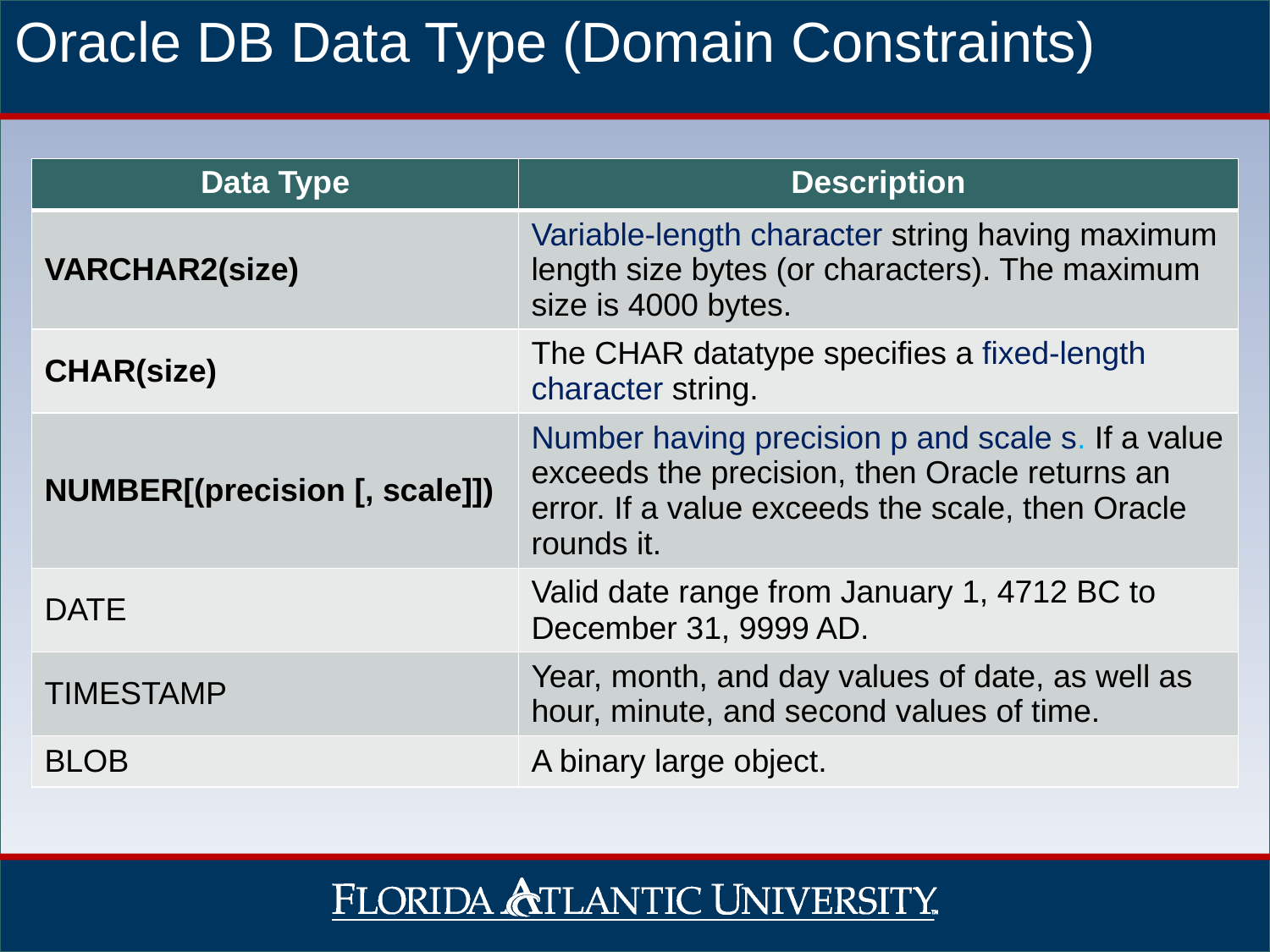

Oracle DB Data Type (Domain Constraints)
| Data Type | Description |
| --- | --- |
| VARCHAR2(size) | Variable-length character string having maximum length size bytes (or characters). The maximum size is 4000 bytes. |
| CHAR(size) | The CHAR datatype specifies a fixed-length character string. |
| NUMBER[(precision [, scale]]) | Number having precision p and scale s. If a value exceeds the precision, then Oracle returns an error. If a value exceeds the scale, then Oracle rounds it. |
| DATE | Valid date range from January 1, 4712 BC to December 31, 9999 AD. |
| TIMESTAMP | Year, month, and day values of date, as well as hour, minute, and second values of time. |
| BLOB | A binary large object. |